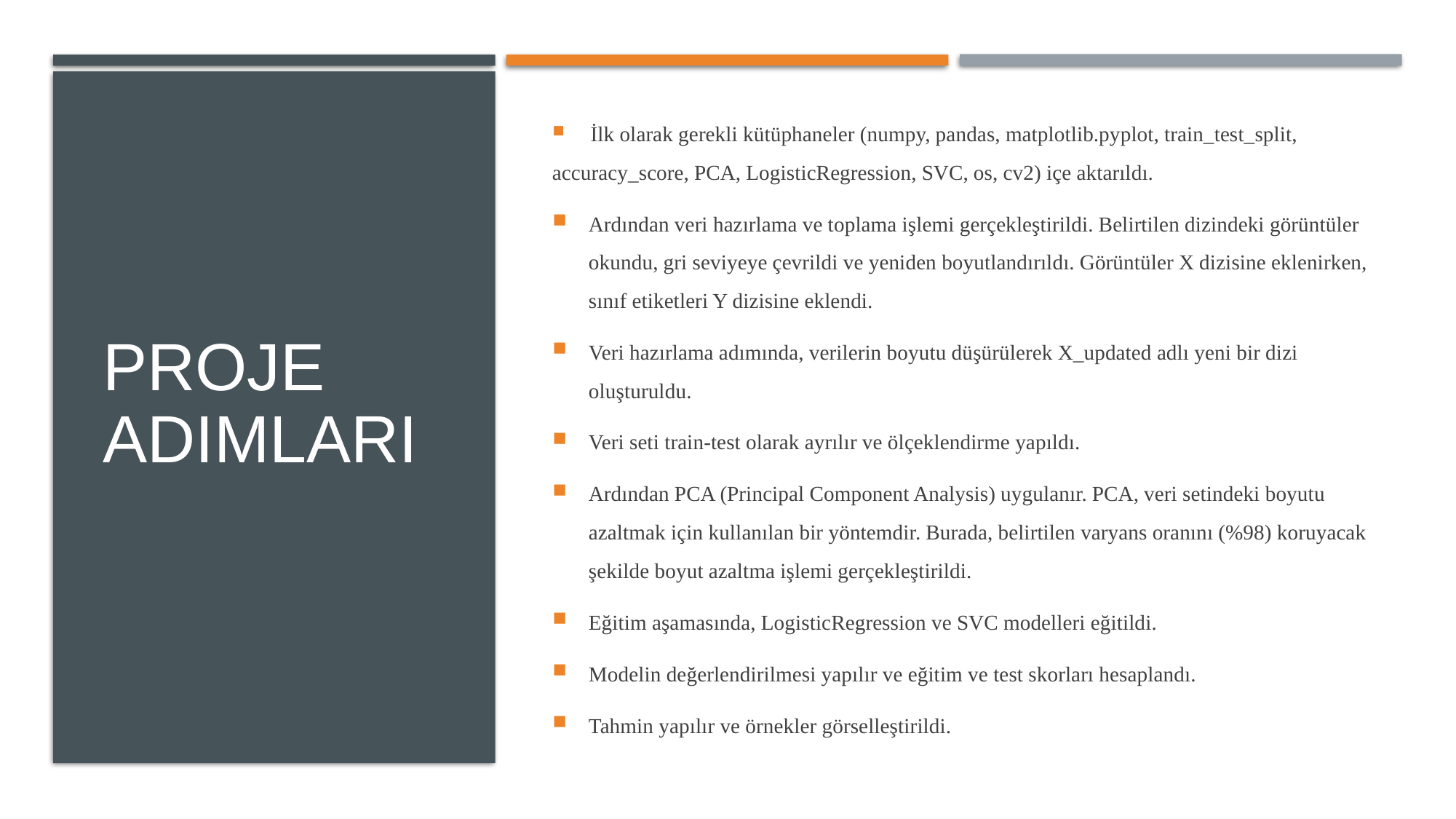

İlk olarak gerekli kütüphaneler (numpy, pandas, matplotlib.pyplot, train_test_split, accuracy_score, PCA, LogisticRegression, SVC, os, cv2) içe aktarıldı.
Ardından veri hazırlama ve toplama işlemi gerçekleştirildi. Belirtilen dizindeki görüntüler okundu, gri seviyeye çevrildi ve yeniden boyutlandırıldı. Görüntüler X dizisine eklenirken, sınıf etiketleri Y dizisine eklendi.
Veri hazırlama adımında, verilerin boyutu düşürülerek X_updated adlı yeni bir dizi oluşturuldu.
Veri seti train-test olarak ayrılır ve ölçeklendirme yapıldı.
Ardından PCA (Principal Component Analysis) uygulanır. PCA, veri setindeki boyutu azaltmak için kullanılan bir yöntemdir. Burada, belirtilen varyans oranını (%98) koruyacak şekilde boyut azaltma işlemi gerçekleştirildi.
Eğitim aşamasında, LogisticRegression ve SVC modelleri eğitildi.
Modelin değerlendirilmesi yapılır ve eğitim ve test skorları hesaplandı.
Tahmin yapılır ve örnekler görselleştirildi.
# Proje adımları